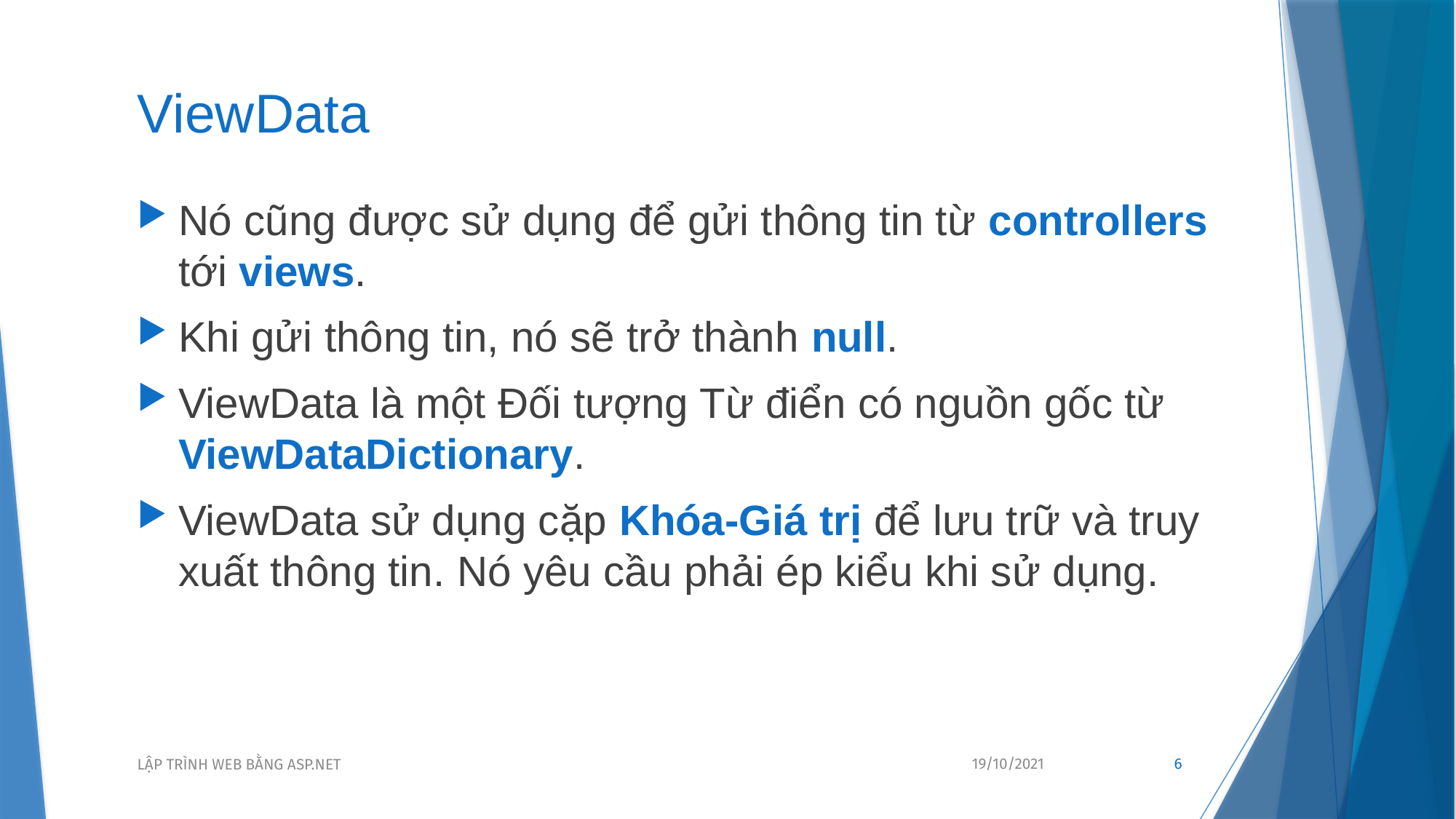

# ViewData
Nó cũng được sử dụng để gửi thông tin từ controllers tới views.
Khi gửi thông tin, nó sẽ trở thành null.
ViewData là một Đối tượng Từ điển có nguồn gốc từ ViewDataDictionary.
ViewData sử dụng cặp Khóa-Giá trị để lưu trữ và truy xuất thông tin. Nó yêu cầu phải ép kiểu khi sử dụng.
19/10/2021
6
LẬP TRÌNH WEB BẰNG ASP.NET